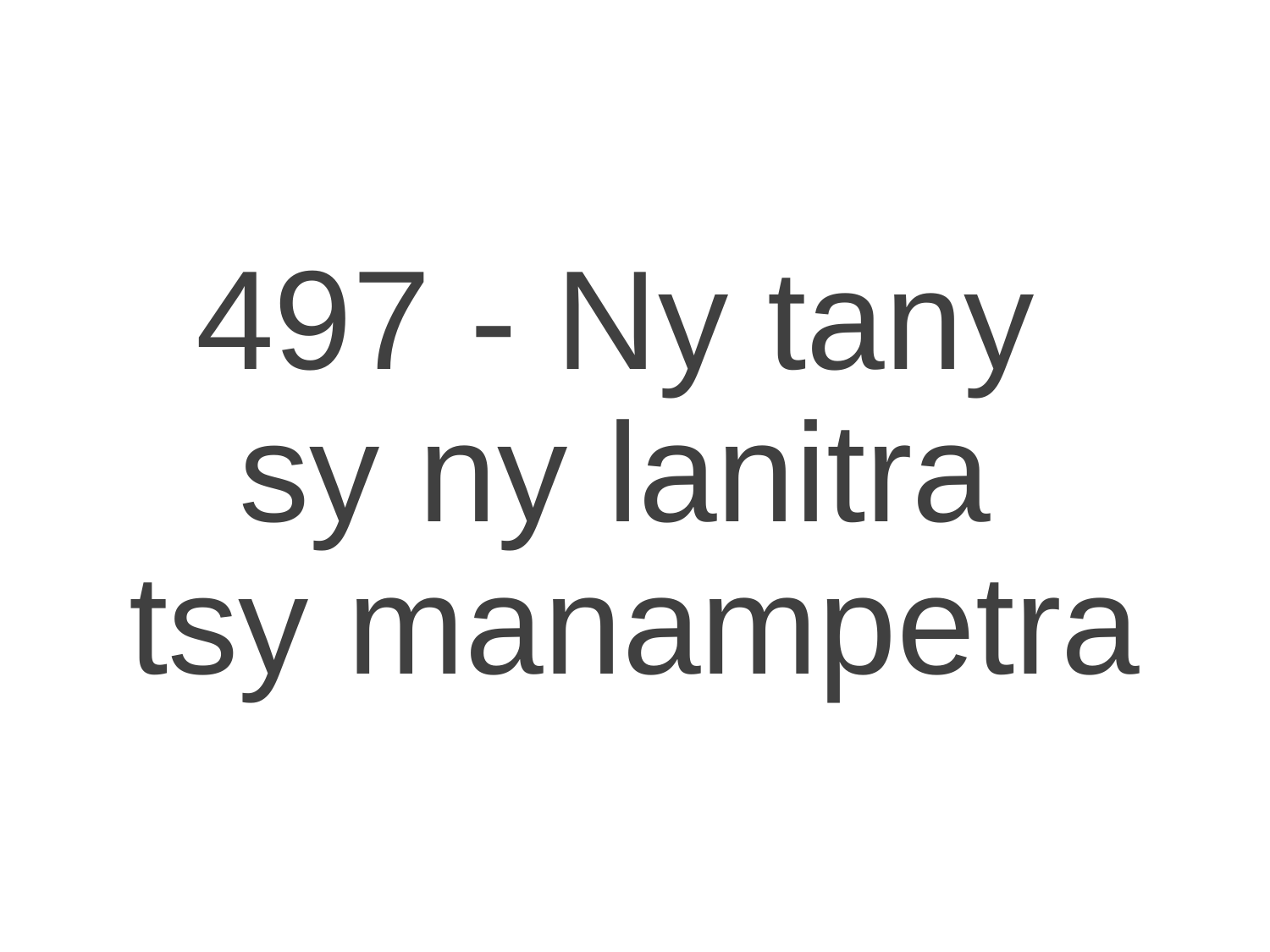

497 - Ny tany
sy ny lanitra
tsy manampetra